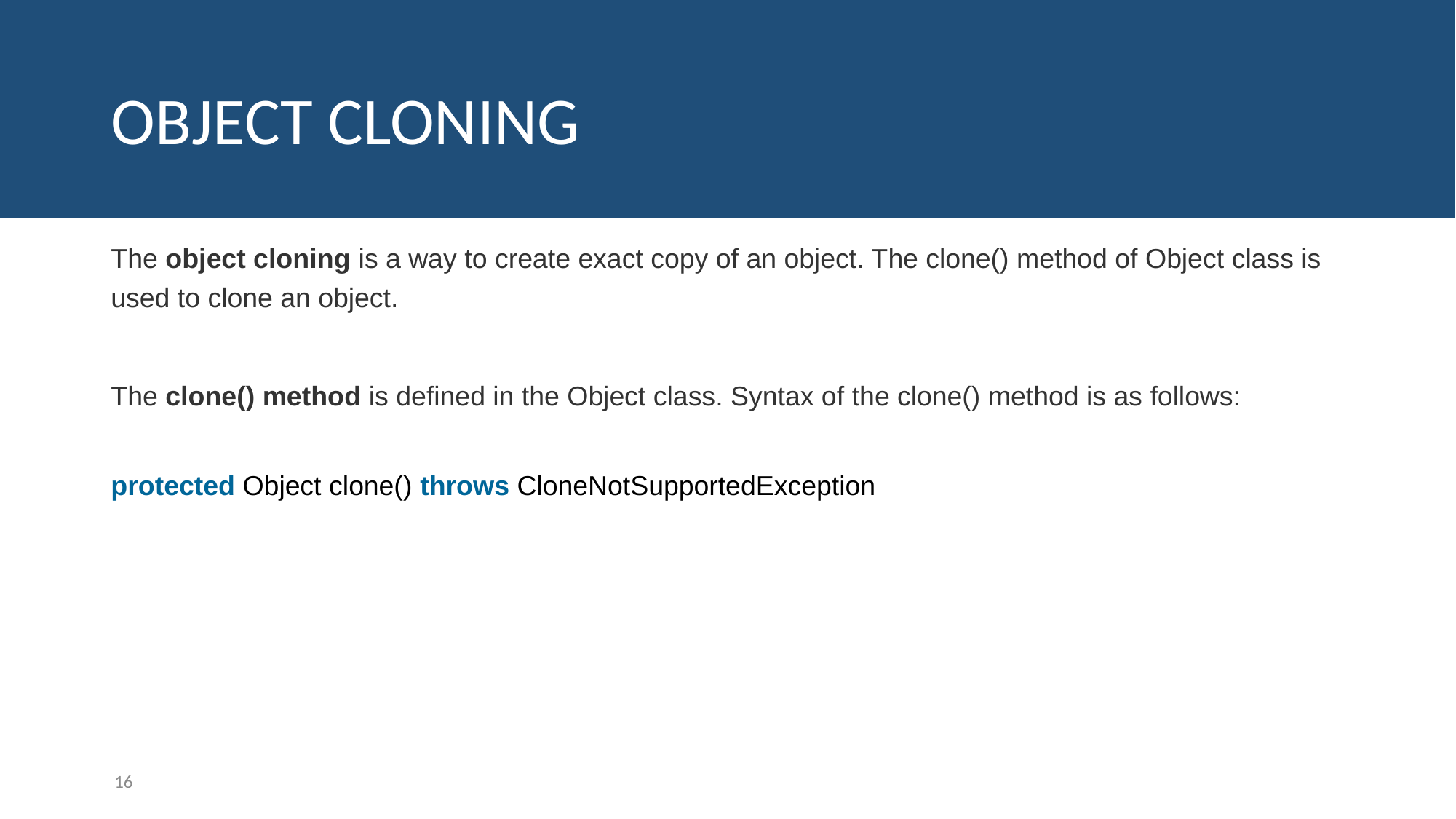

# OBJECT CLONING
The object cloning is a way to create exact copy of an object. The clone() method of Object class is used to clone an object.

The clone() method is defined in the Object class. Syntax of the clone() method is as follows:

protected Object clone() throws CloneNotSupportedException
16